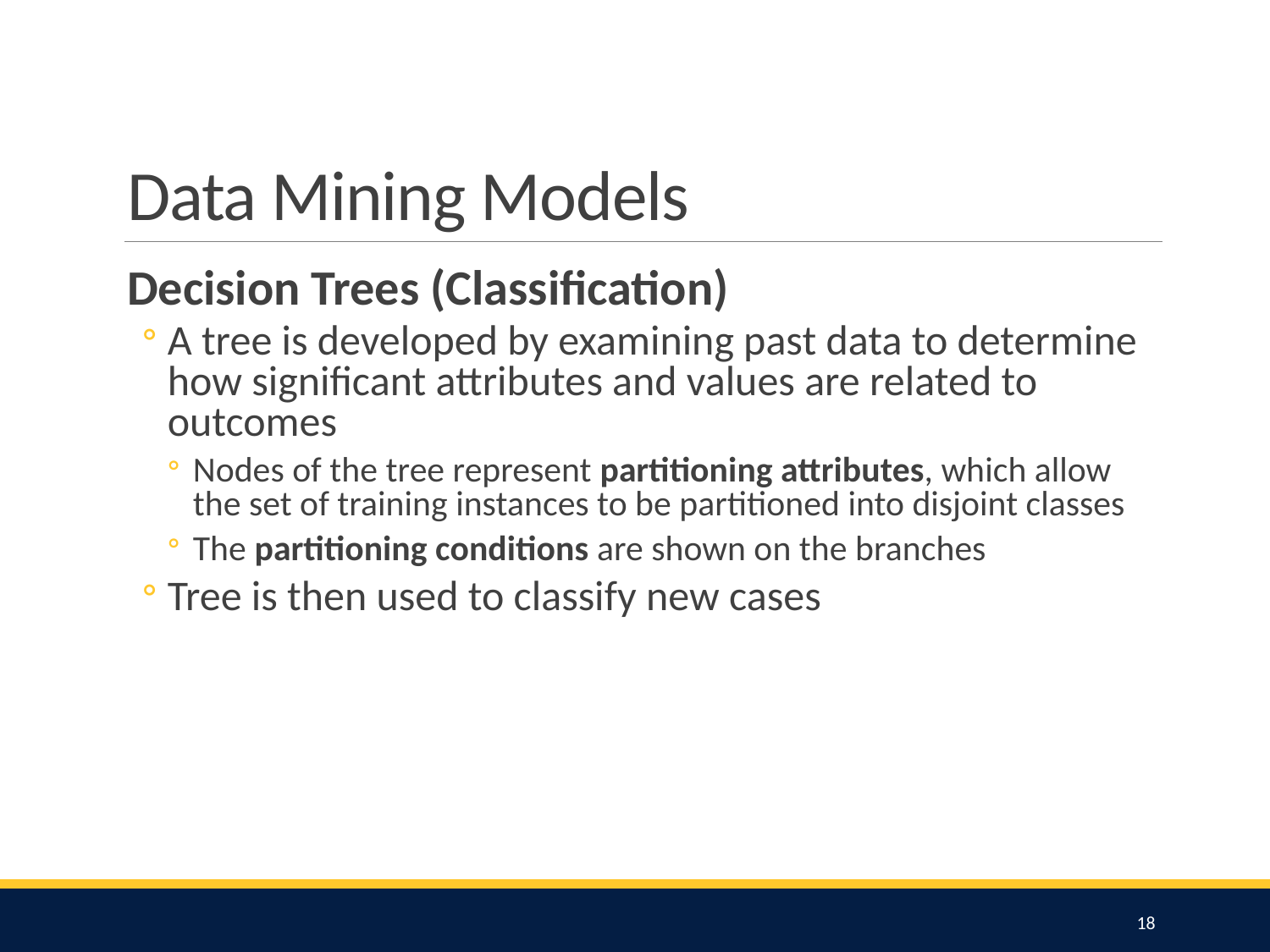

# Data Mining Models
Decision Trees (Classification)
A tree is developed by examining past data to determine how significant attributes and values are related to outcomes
Nodes of the tree represent partitioning attributes, which allow the set of training instances to be partitioned into disjoint classes
The partitioning conditions are shown on the branches
Tree is then used to classify new cases

18